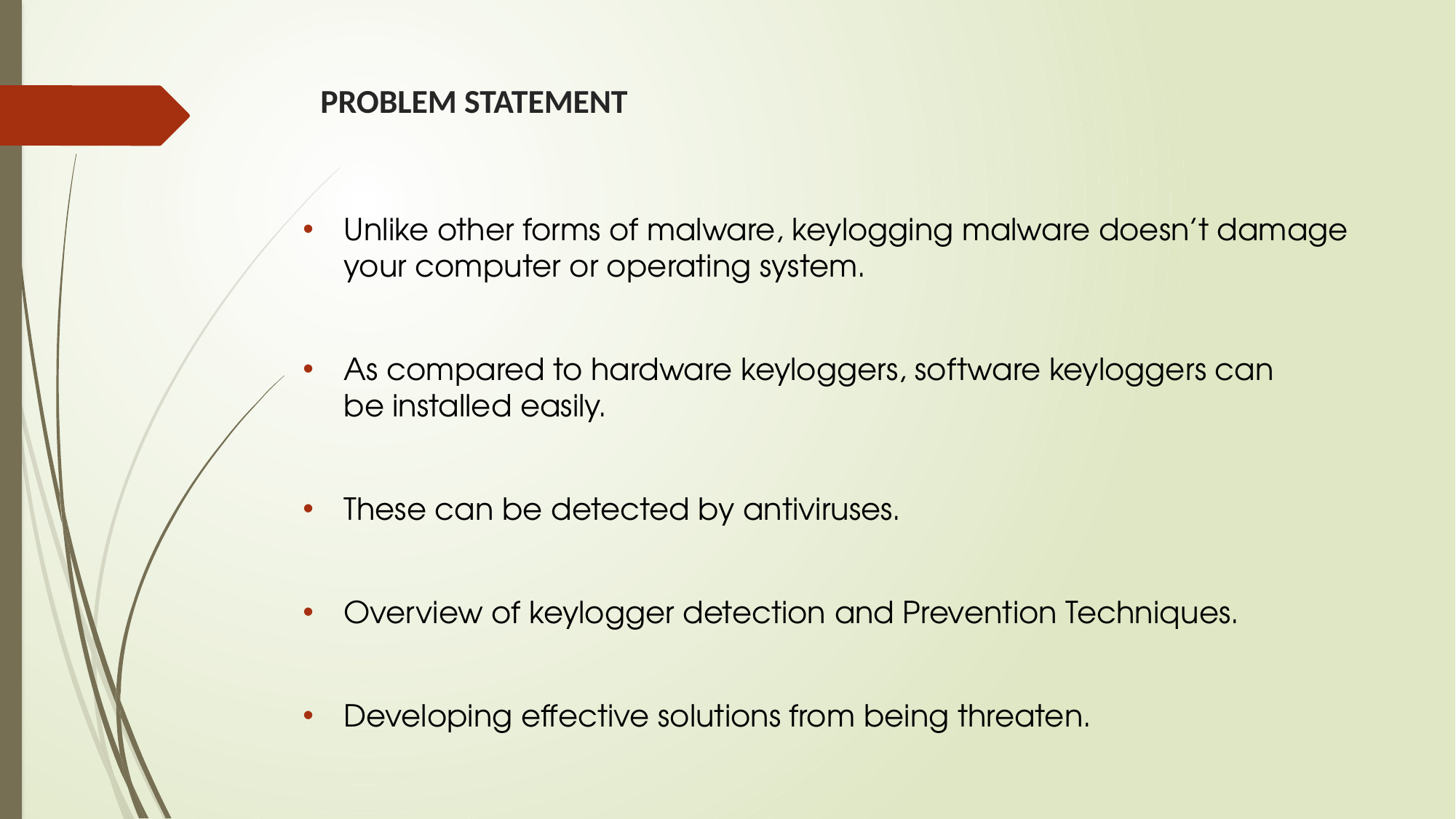

# PROBLEM STATEMENT
Unlike other forms of malware, keylogging malware doesn’t damage your computer or operating system.

As compared to hardware keyloggers, software keyloggers can be installed easily.

These can be detected by antiviruses.

Overview of keylogger detection and Prevention Techniques.

Developing effective solutions from being threaten.